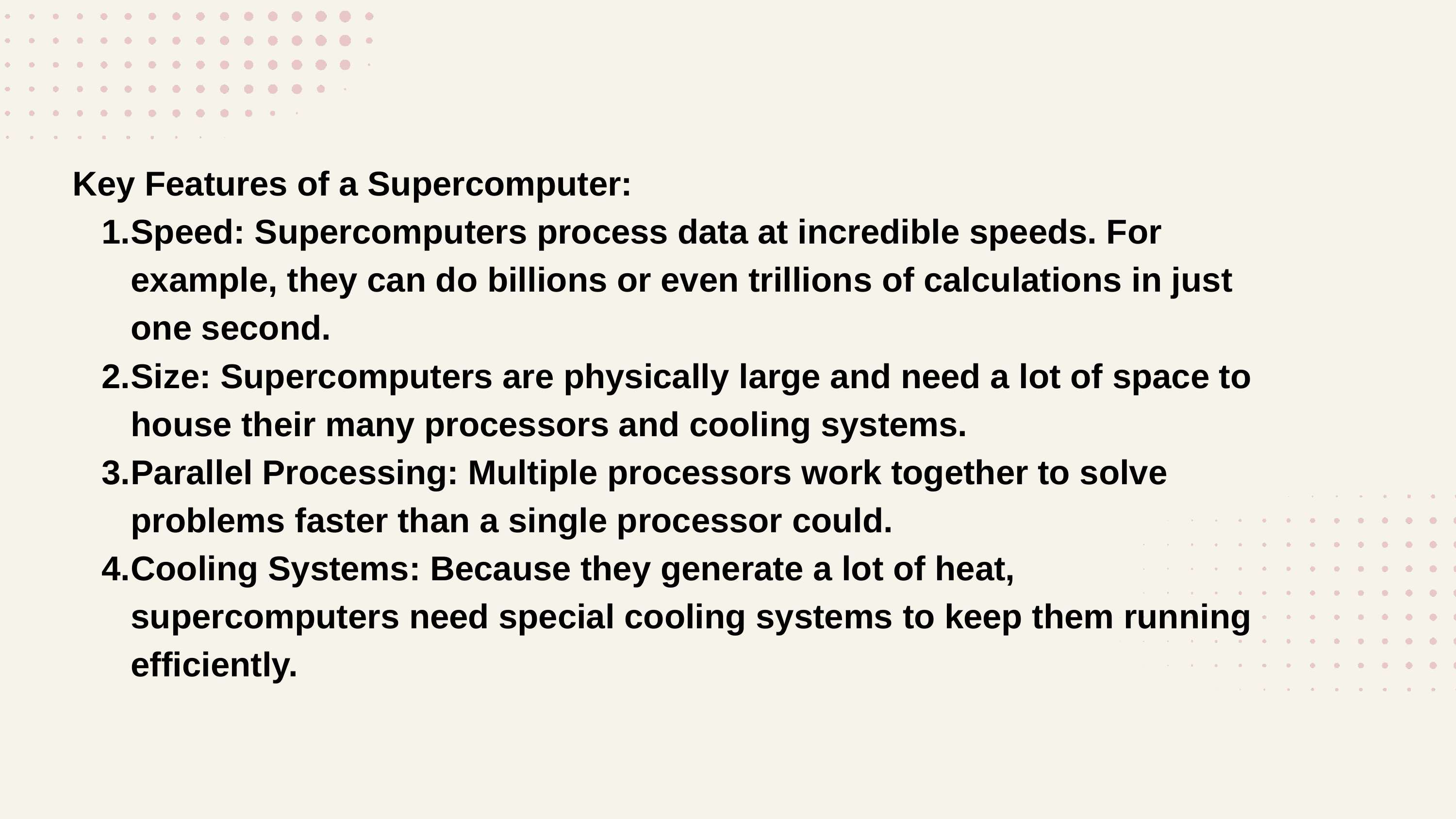

Key Features of a Supercomputer:
Speed: Supercomputers process data at incredible speeds. For example, they can do billions or even trillions of calculations in just one second.
Size: Supercomputers are physically large and need a lot of space to house their many processors and cooling systems.
Parallel Processing: Multiple processors work together to solve problems faster than a single processor could.
Cooling Systems: Because they generate a lot of heat, supercomputers need special cooling systems to keep them running efficiently.